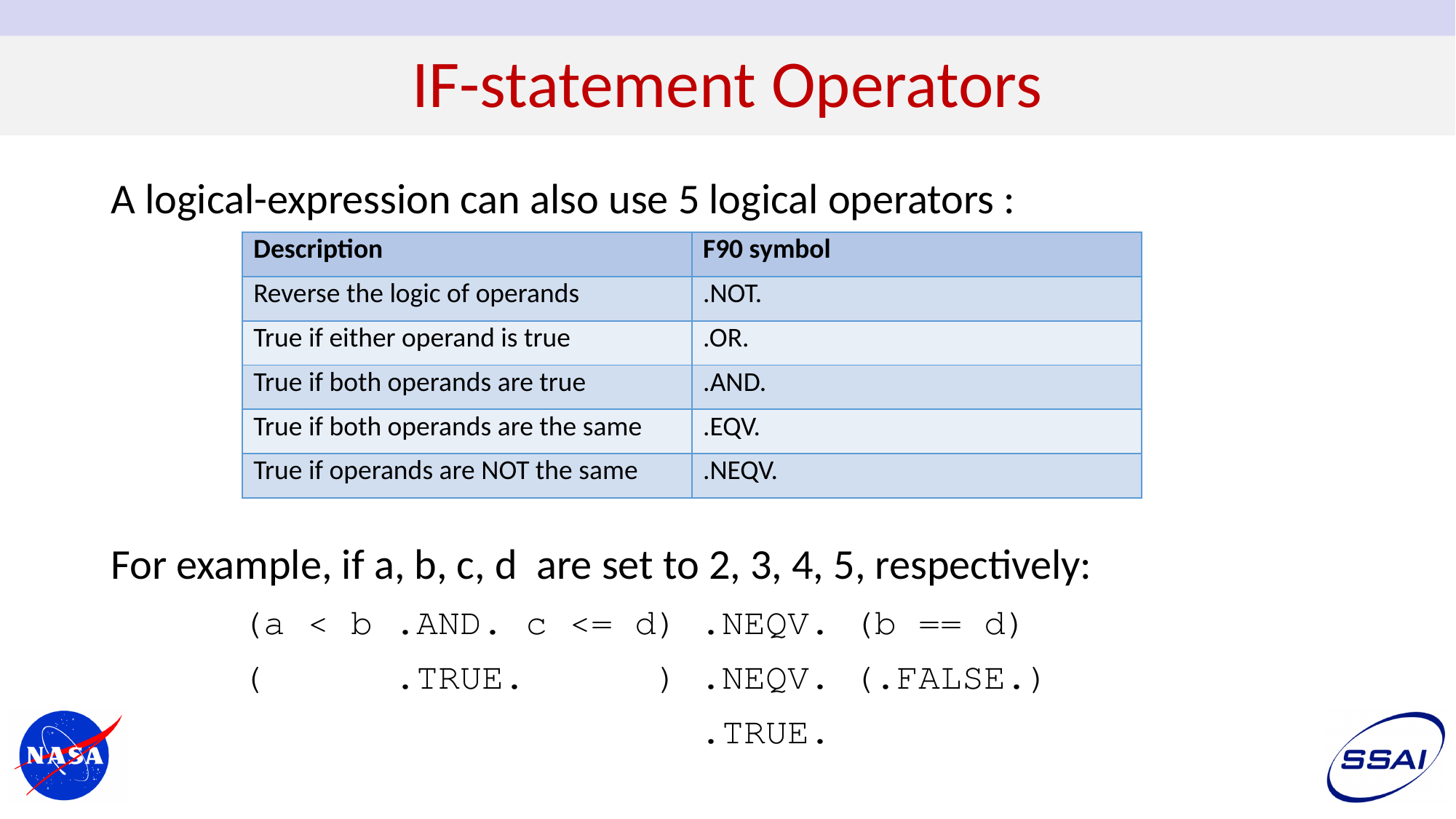

IF-statement Operators
A logical-expression can also use 5 logical operators :

For example, if a, b, c, d  are set to 2, 3, 4, 5, respectively:
	 (a < b .AND. c <= d) .NEQV. (b == d)
	 (      .TRUE.      ) .NEQV. (.FALSE.)
	                      .TRUE.
| Description | F90 symbol |
| --- | --- |
| Reverse the logic of operands | .NOT. |
| True if either operand is true | .OR. |
| True if both operands are true | .AND. |
| True if both operands are the same | .EQV. |
| True if operands are NOT the same | .NEQV. |